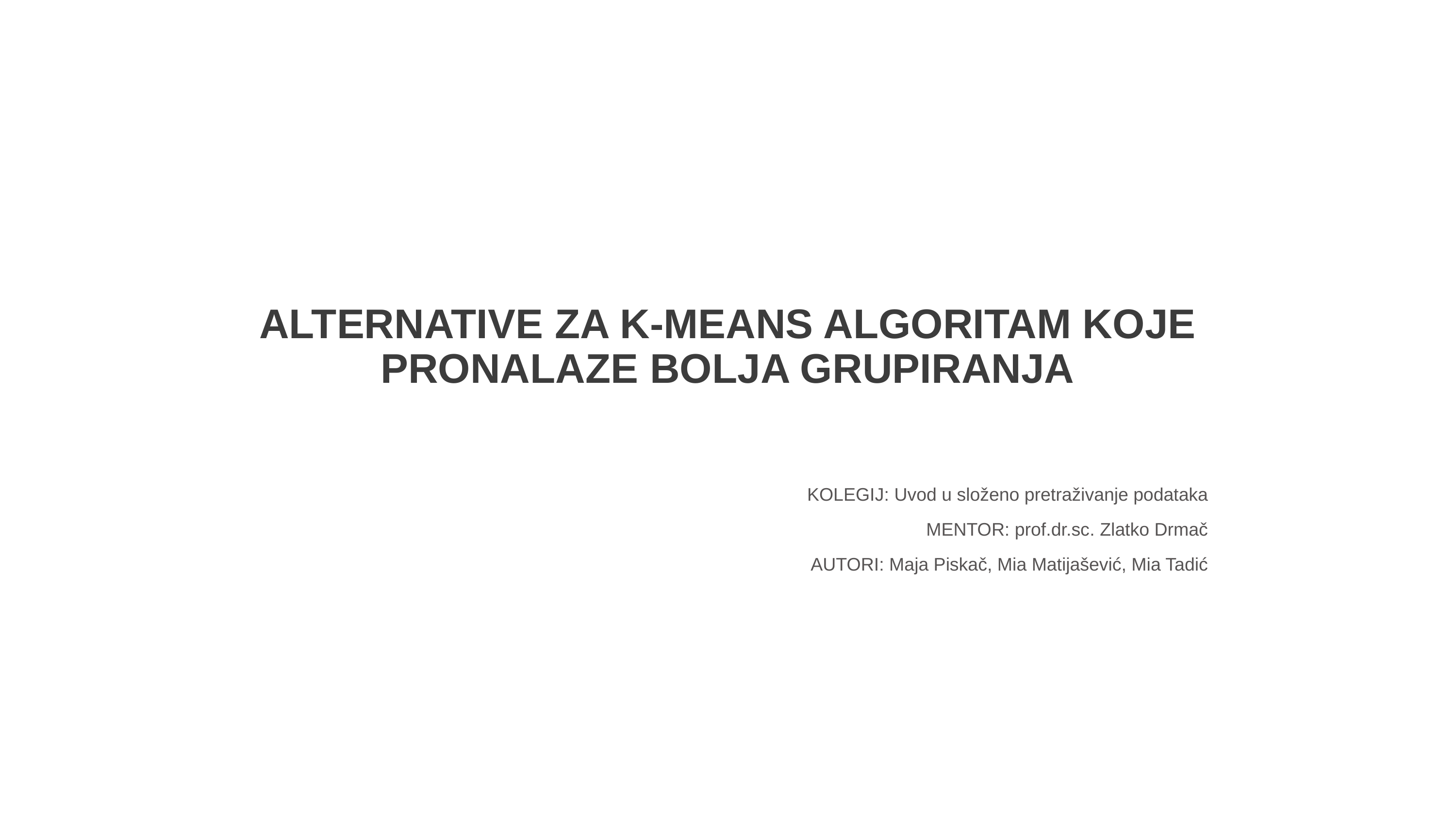

# ALTERNATIVE ZA K-MEANS ALGORITAM KOJE PRONALAZE BOLJA GRUPIRANJA

KOLEGIJ: Uvod u složeno pretraživanje podataka
MENTOR: prof.dr.sc. Zlatko Drmač
AUTORI: Maja Piskač, Mia Matijašević, Mia Tadić